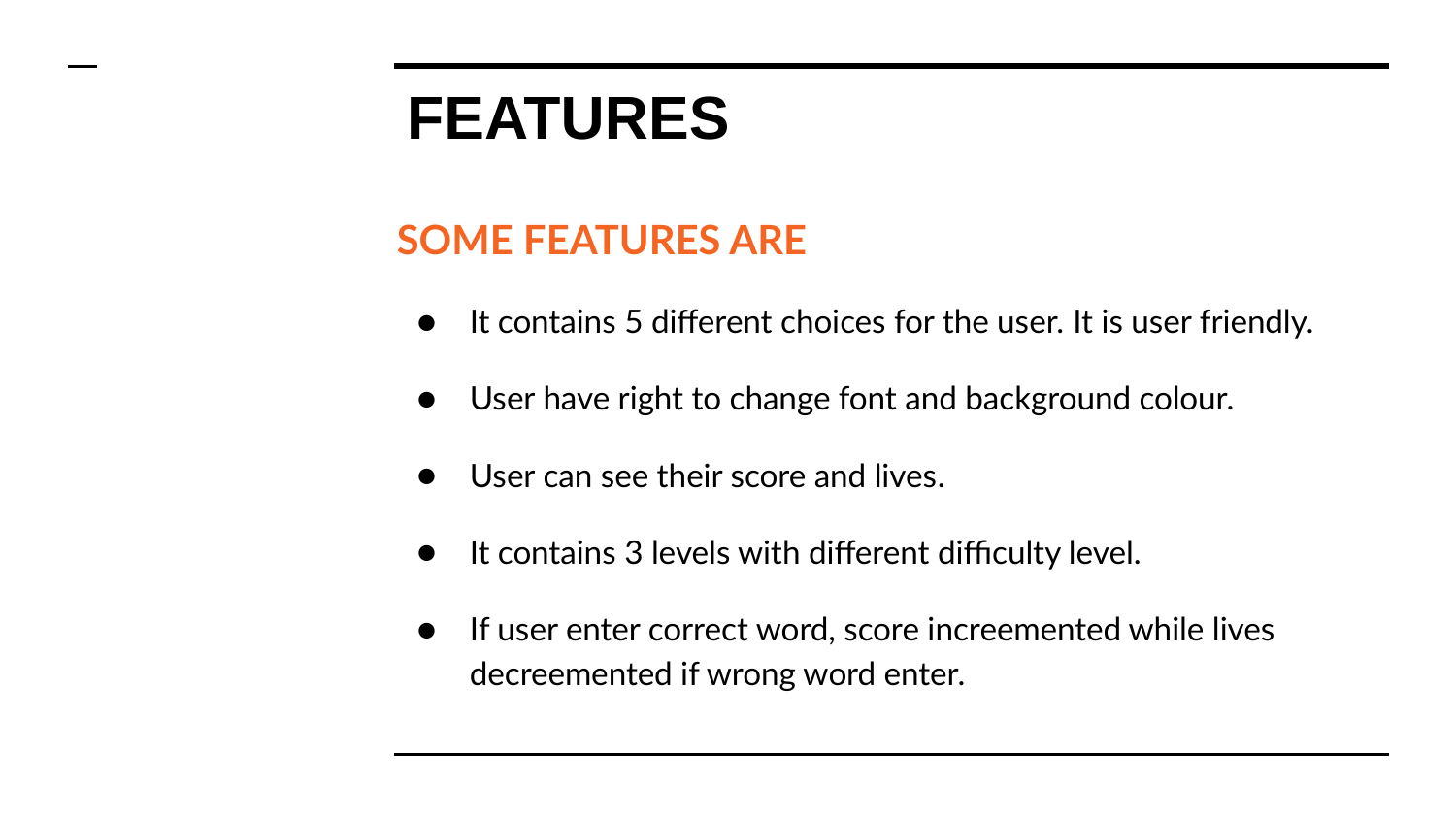

# FEATURES
SOME FEATURES ARE
It contains 5 different choices for the user. It is user friendly.
User have right to change font and background colour.
User can see their score and lives.
It contains 3 levels with different difficulty level.
If user enter correct word, score increemented while lives decreemented if wrong word enter.